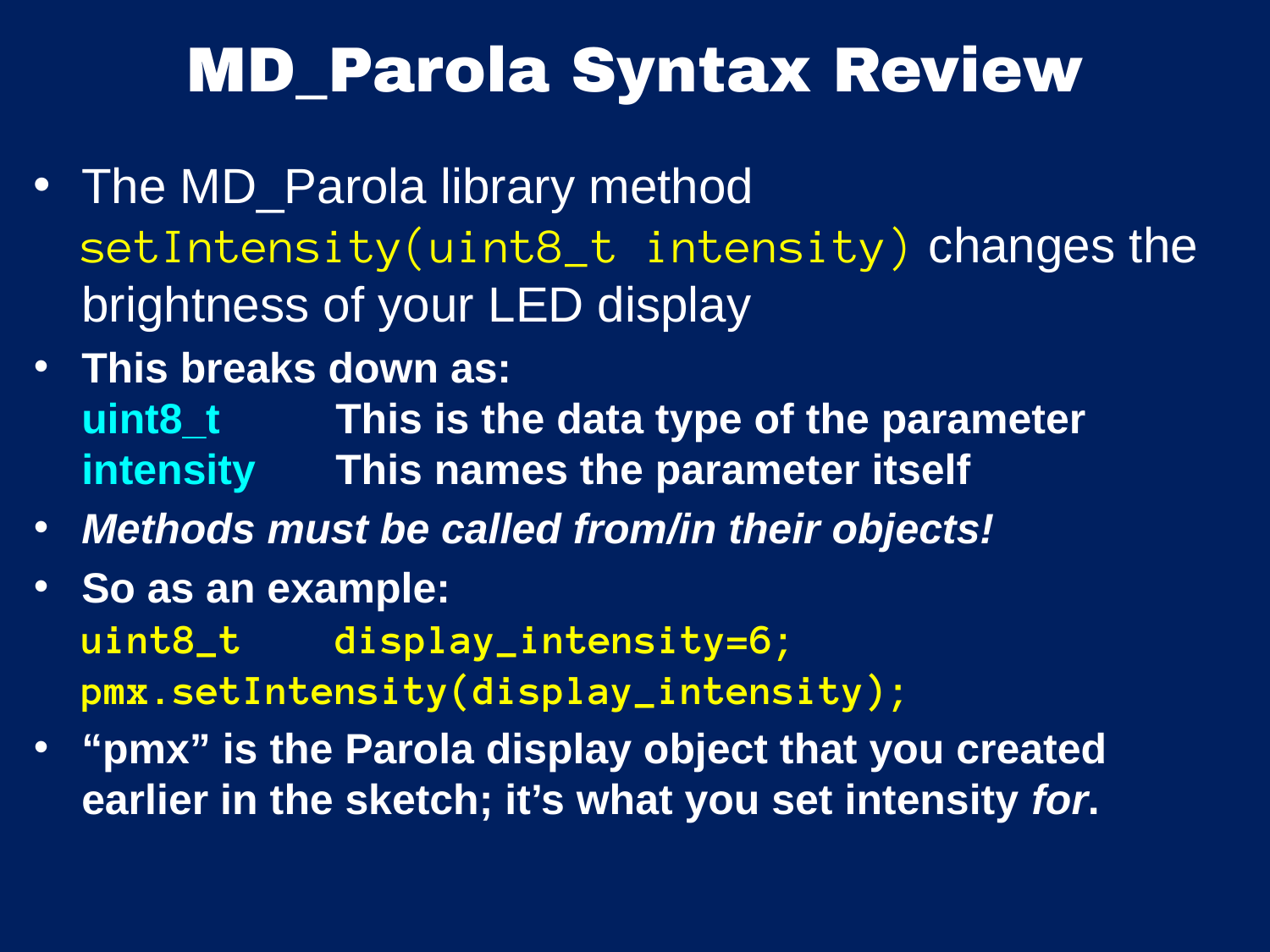

# MD_Parola Syntax Review
The MD_Parola library method setIntensity(uint8_t intensity) changes the brightness of your LED display
This breaks down as:
uint8_t 	This is the data type of the parameter
intensity 	This names the parameter itself
Methods must be called from/in their objects!
So as an example:
uint8_t 	display_intensity=6;
pmx.setIntensity(display_intensity);
“pmx” is the Parola display object that you created earlier in the sketch; it’s what you set intensity for.